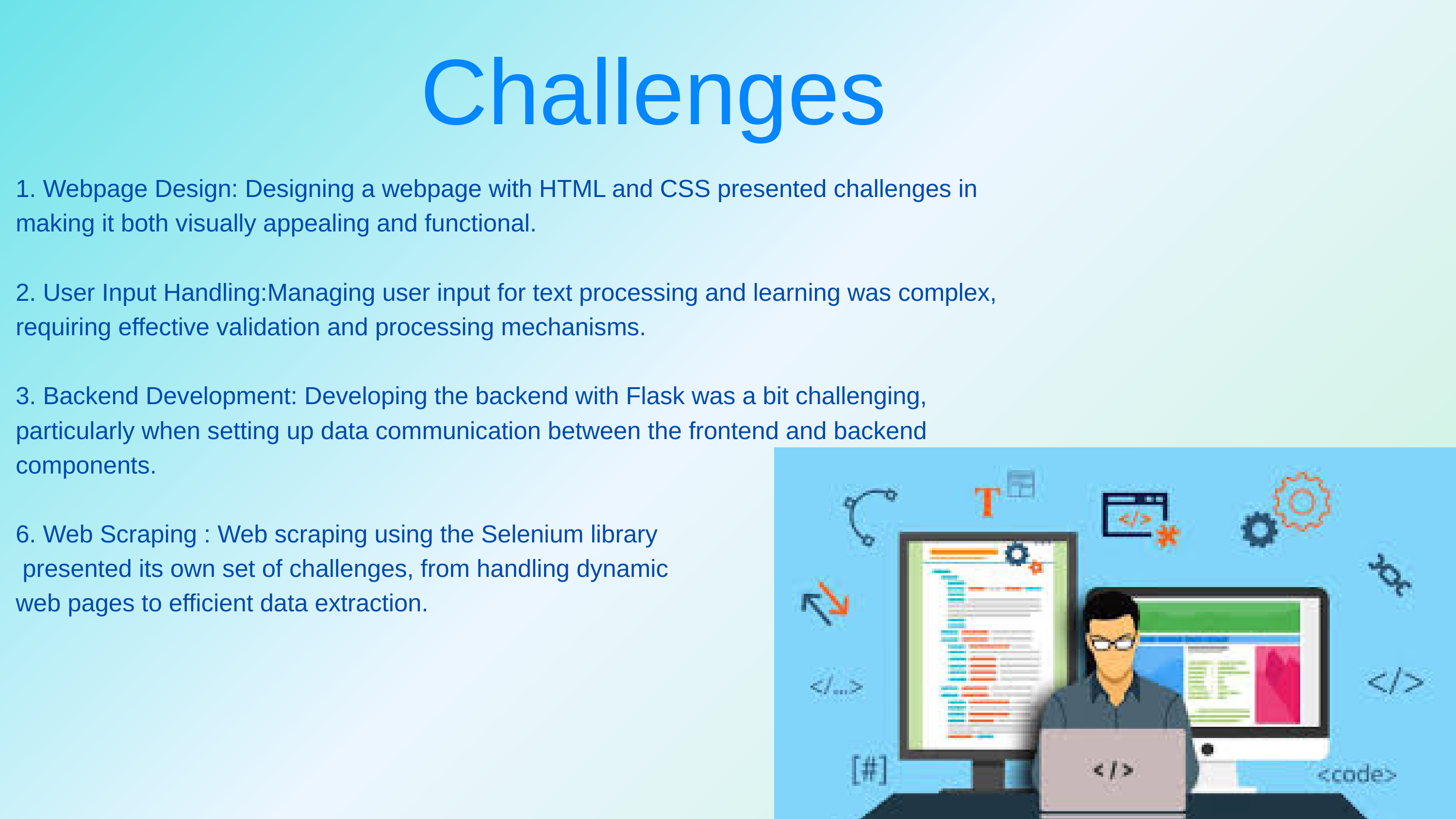

Challenges

1. Webpage Design: Designing a webpage with HTML and CSS presented challenges in making it both visually appealing and functional.

2. User Input Handling:Managing user input for text processing and learning was complex, requiring effective validation and processing mechanisms.

3. Backend Development: Developing the backend with Flask was a bit challenging, particularly when setting up data communication between the frontend and backend components.

6. Web Scraping : Web scraping using the Selenium library
 presented its own set of challenges, from handling dynamic
web pages to efficient data extraction.